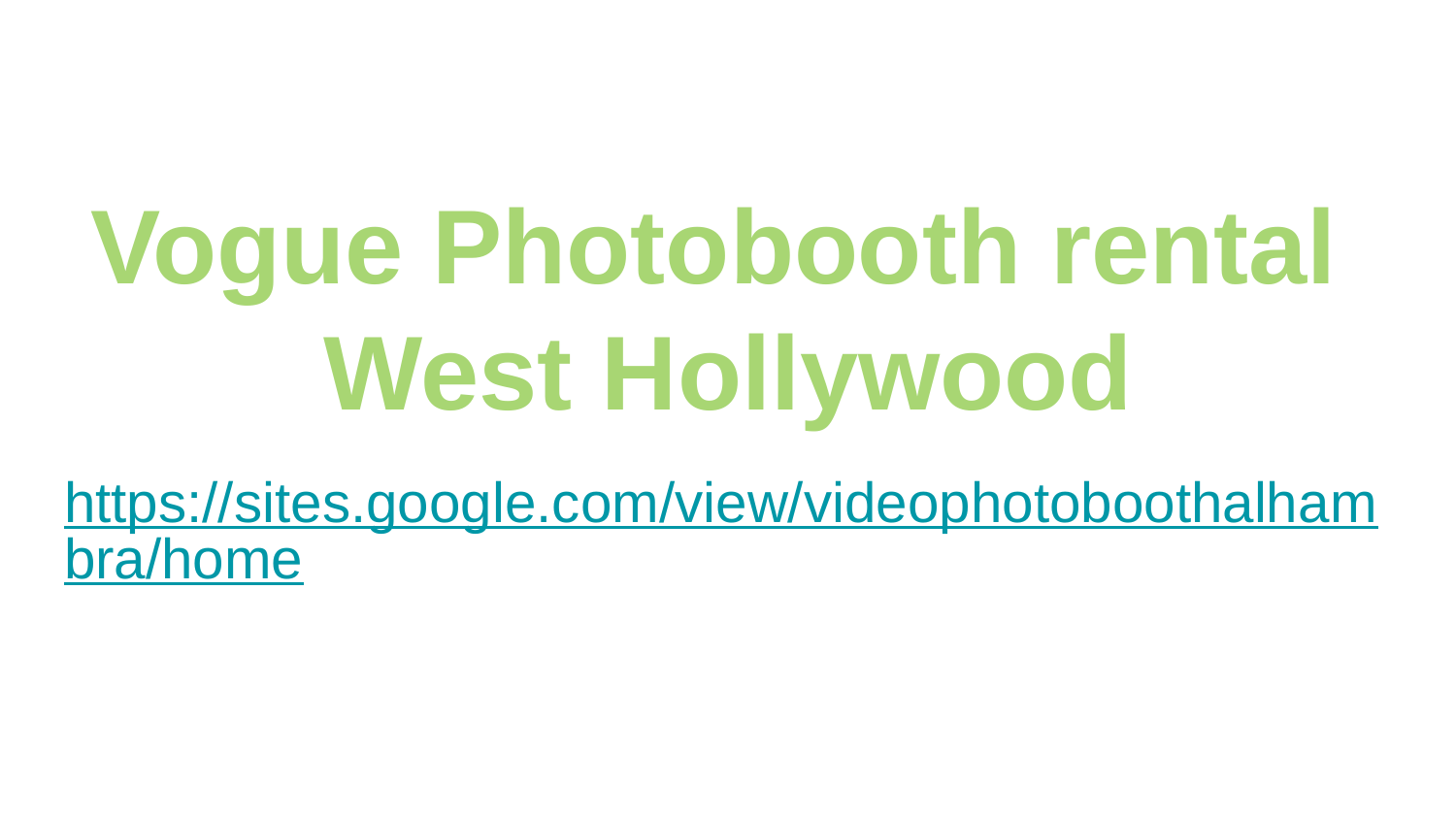

# Vogue Photobooth rental  West Hollywood
https://sites.google.com/view/videophotoboothalhambra/home